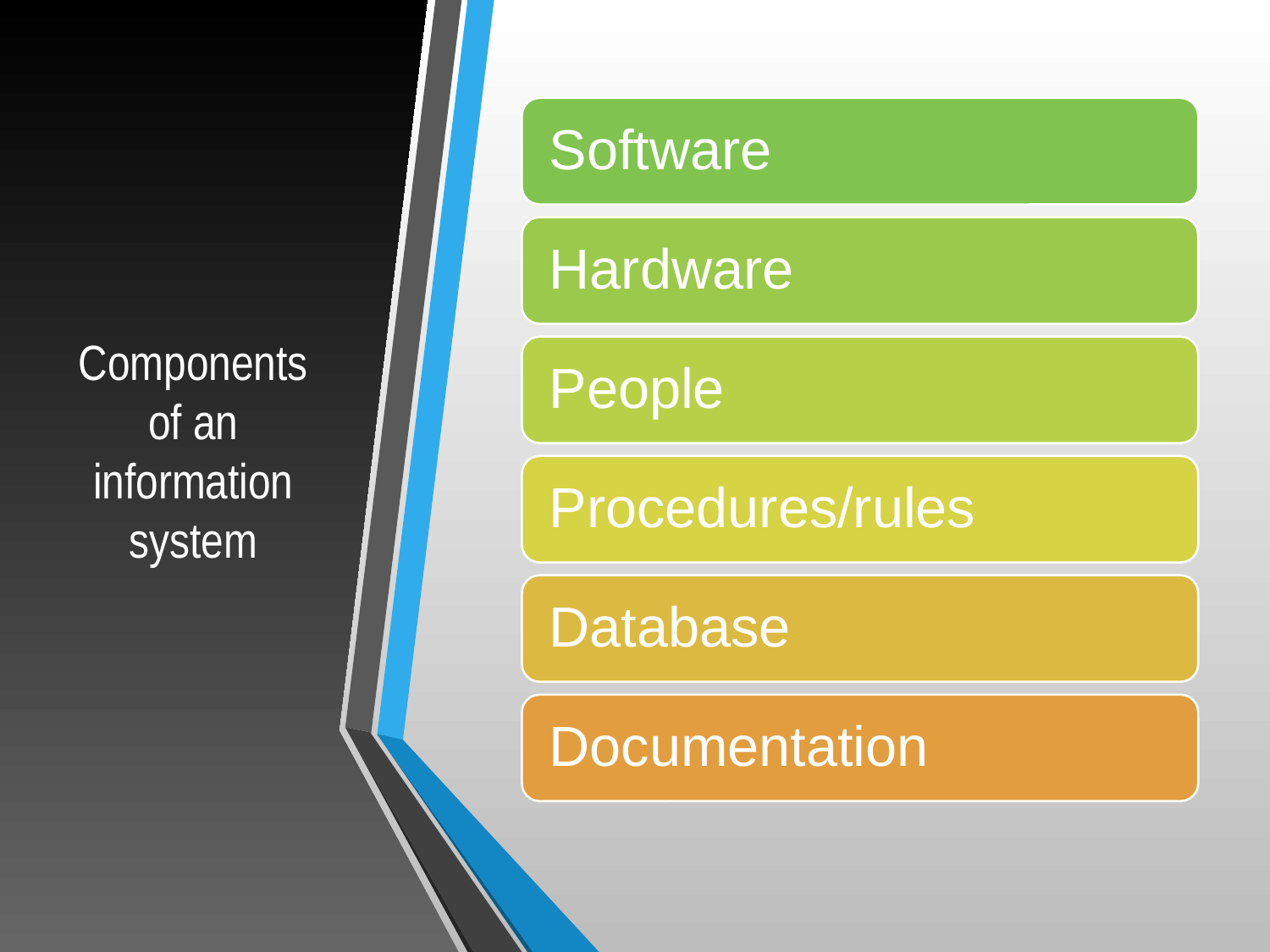

# Components of an information system
Software
Hardware
People
Procedures/rules
Database
Documentation